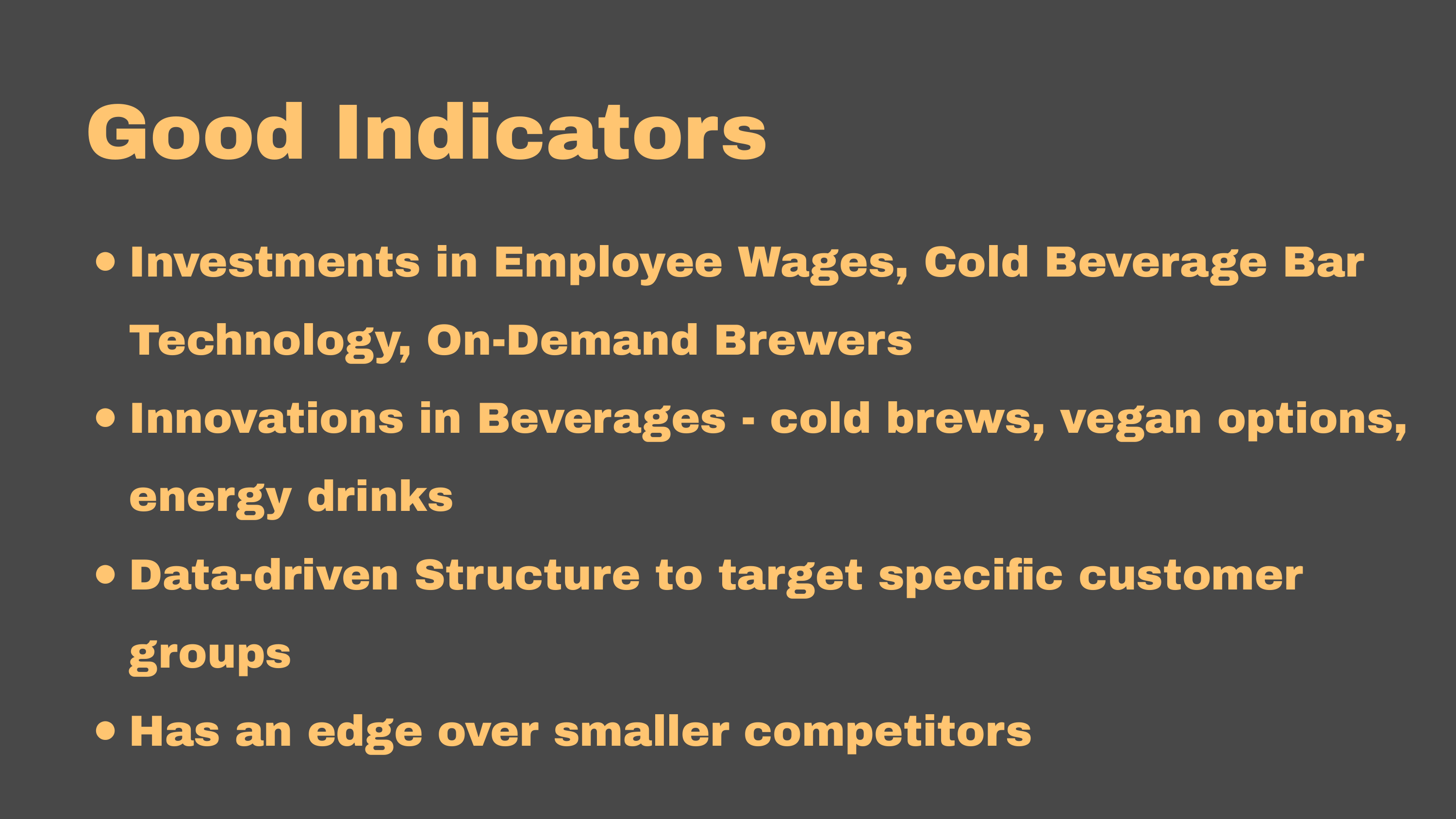

Good Indicators
Investments in Employee Wages, Cold Beverage Bar Technology, On-Demand Brewers
Innovations in Beverages - cold brews, vegan options, energy drinks
Data-driven Structure to target specific customer groups
Has an edge over smaller competitors